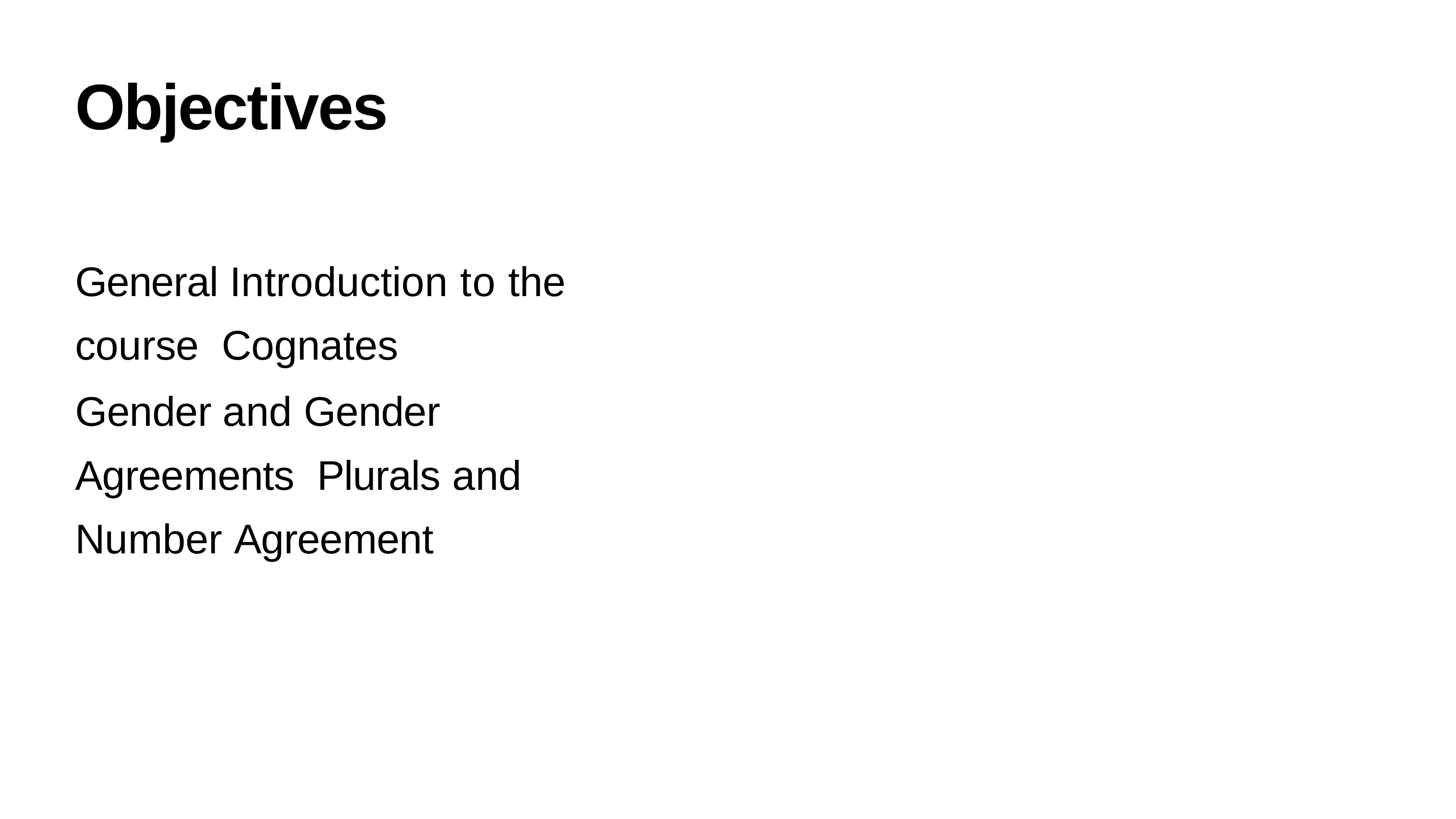

# Objectives
General Introduction to the course  Cognates
Gender and Gender Agreements  Plurals and Number Agreement